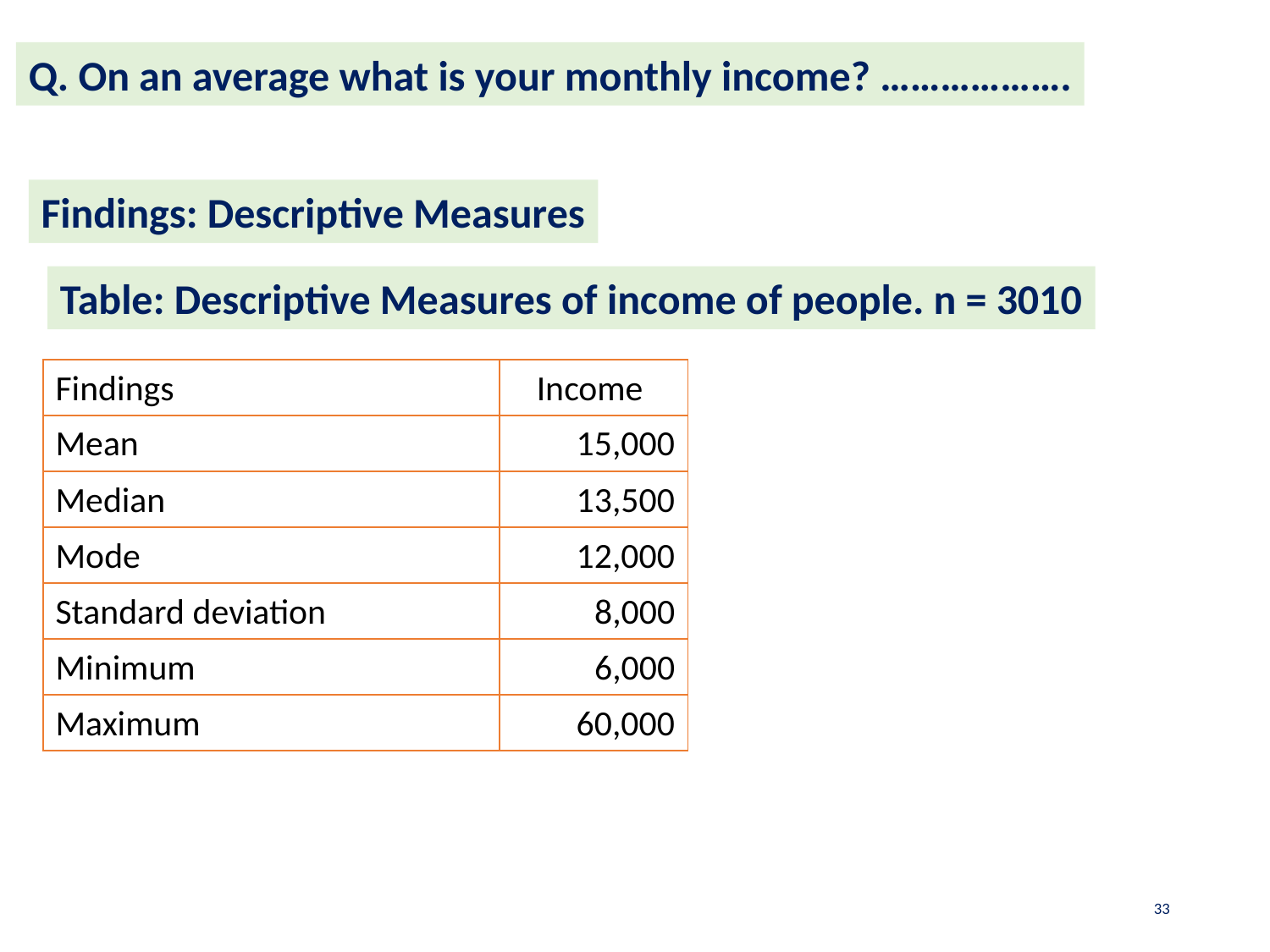

Q. On an average what is your monthly income? ……………….
Findings: Descriptive Measures
Table: Descriptive Measures of income of people. n = 3010
| Findings | Income |
| --- | --- |
| Mean | 15,000 |
| Median | 13,500 |
| Mode | 12,000 |
| Standard deviation | 8,000 |
| Minimum | 6,000 |
| Maximum | 60,000 |
33